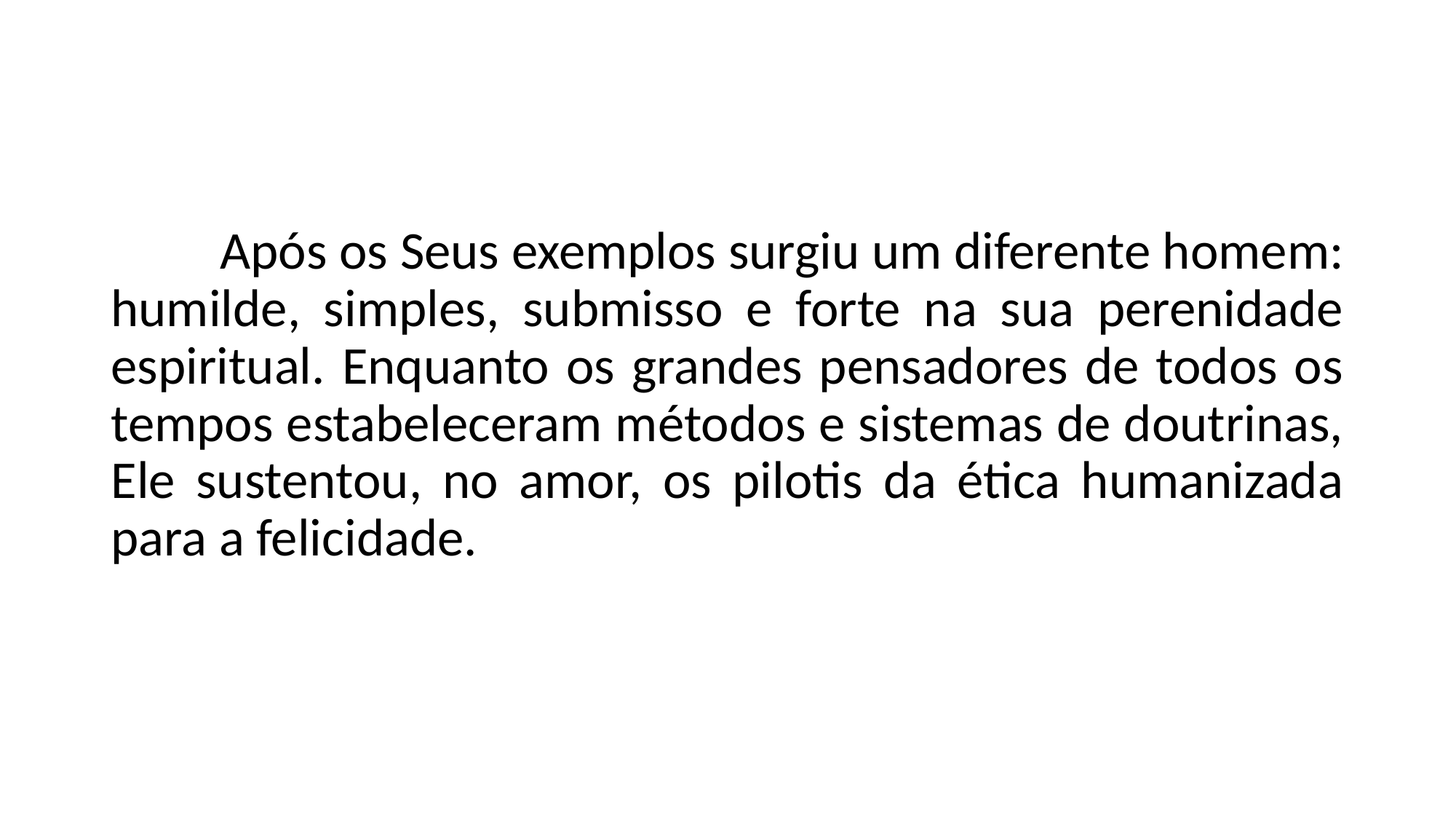

Após os Seus exemplos surgiu um diferente homem: humilde, simples, submisso e forte na sua perenidade espiritual. Enquanto os grandes pensadores de todos os tempos estabeleceram métodos e sistemas de doutrinas, Ele sustentou, no amor, os pilotis da ética humanizada para a felicidade.